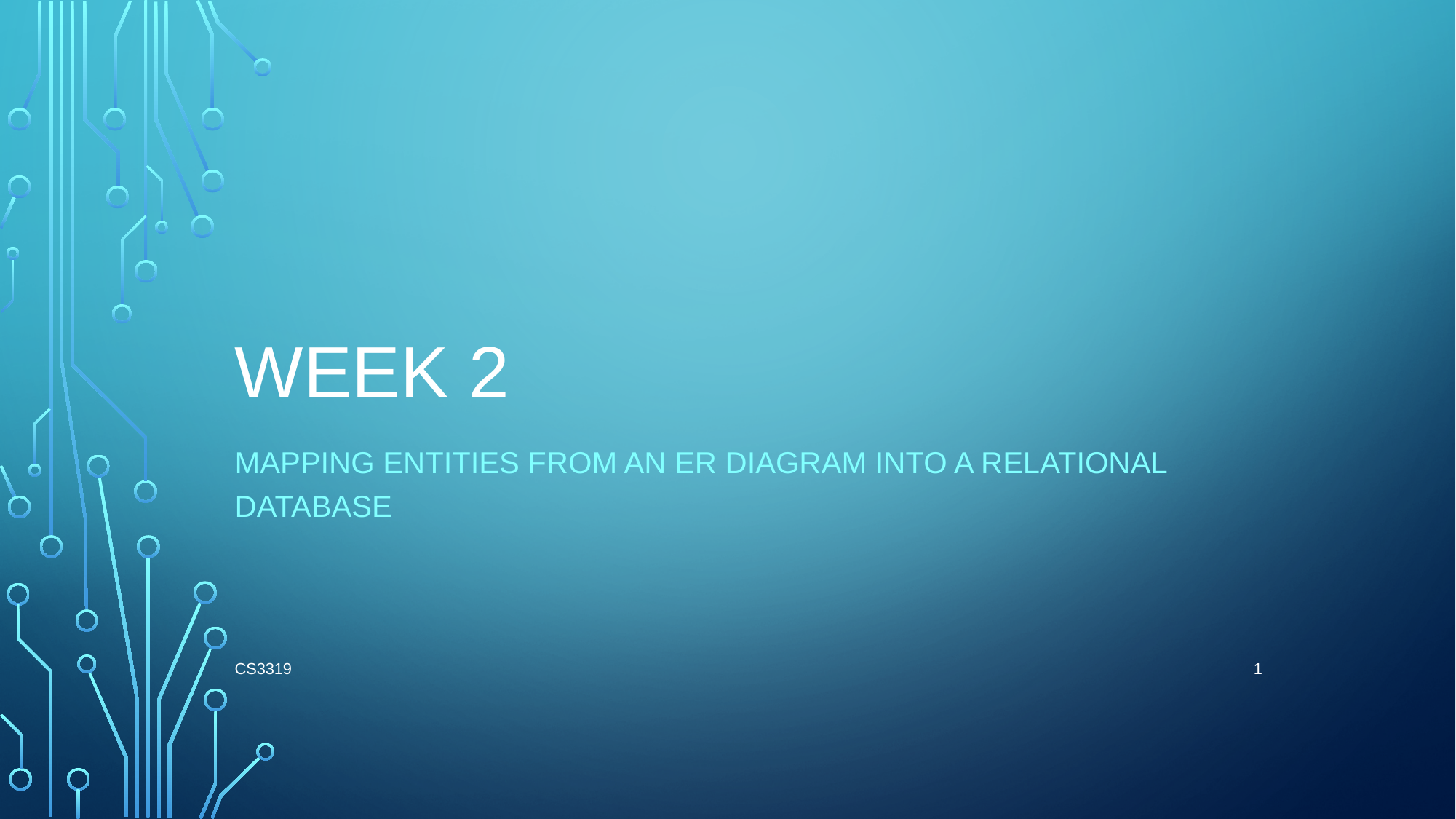

# Week 2
Mapping Entities from an ER Diagram into a relational Database
1
CS3319